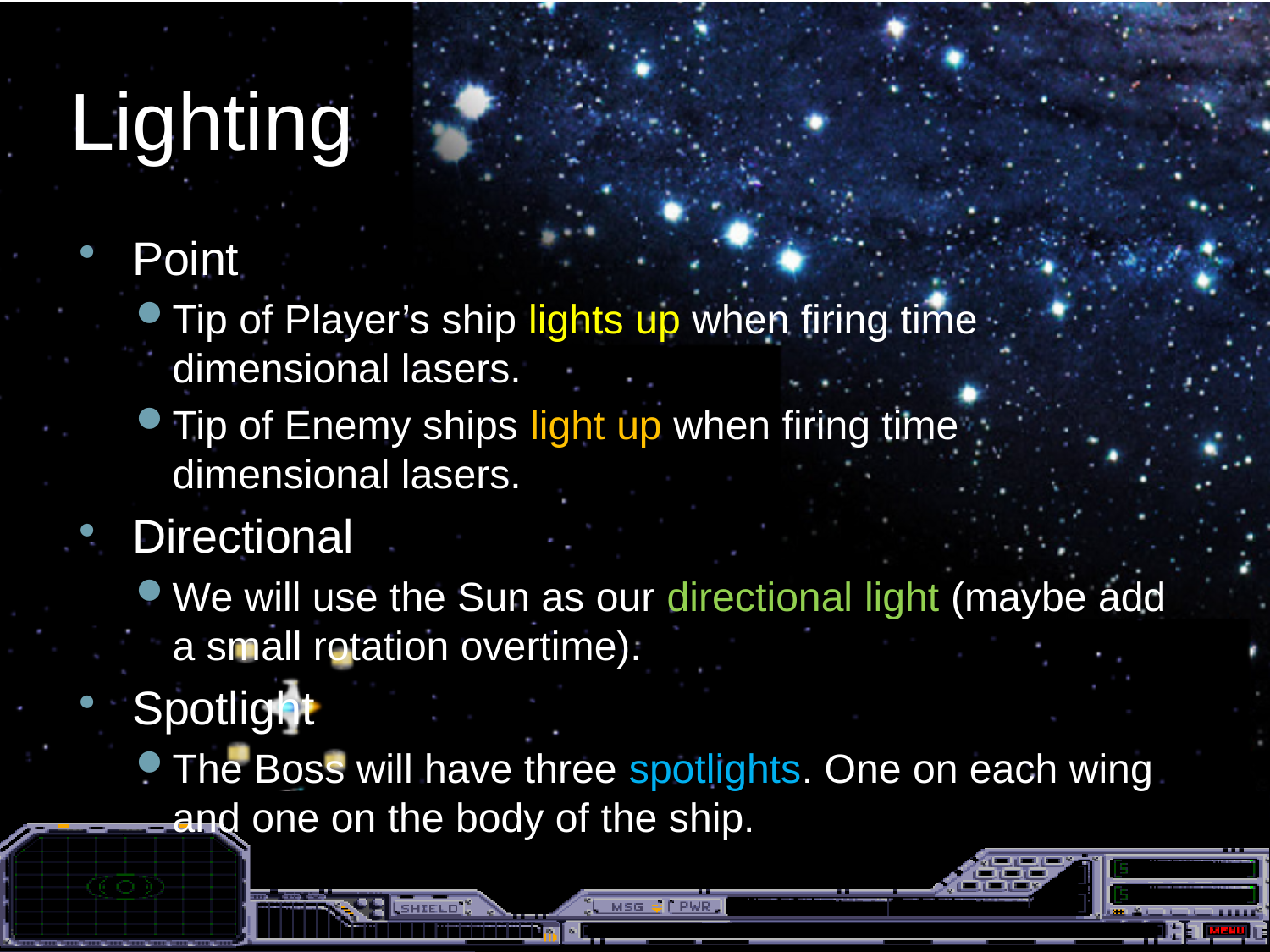

# Lighting
Point
Tip of Player’s ship lights up when firing time dimensional lasers.
Tip of Enemy ships light up when firing time dimensional lasers.
Directional
We will use the Sun as our directional light (maybe add a small rotation overtime).
Spotlight
The Boss will have three spotlights. One on each wing and one on the body of the ship.